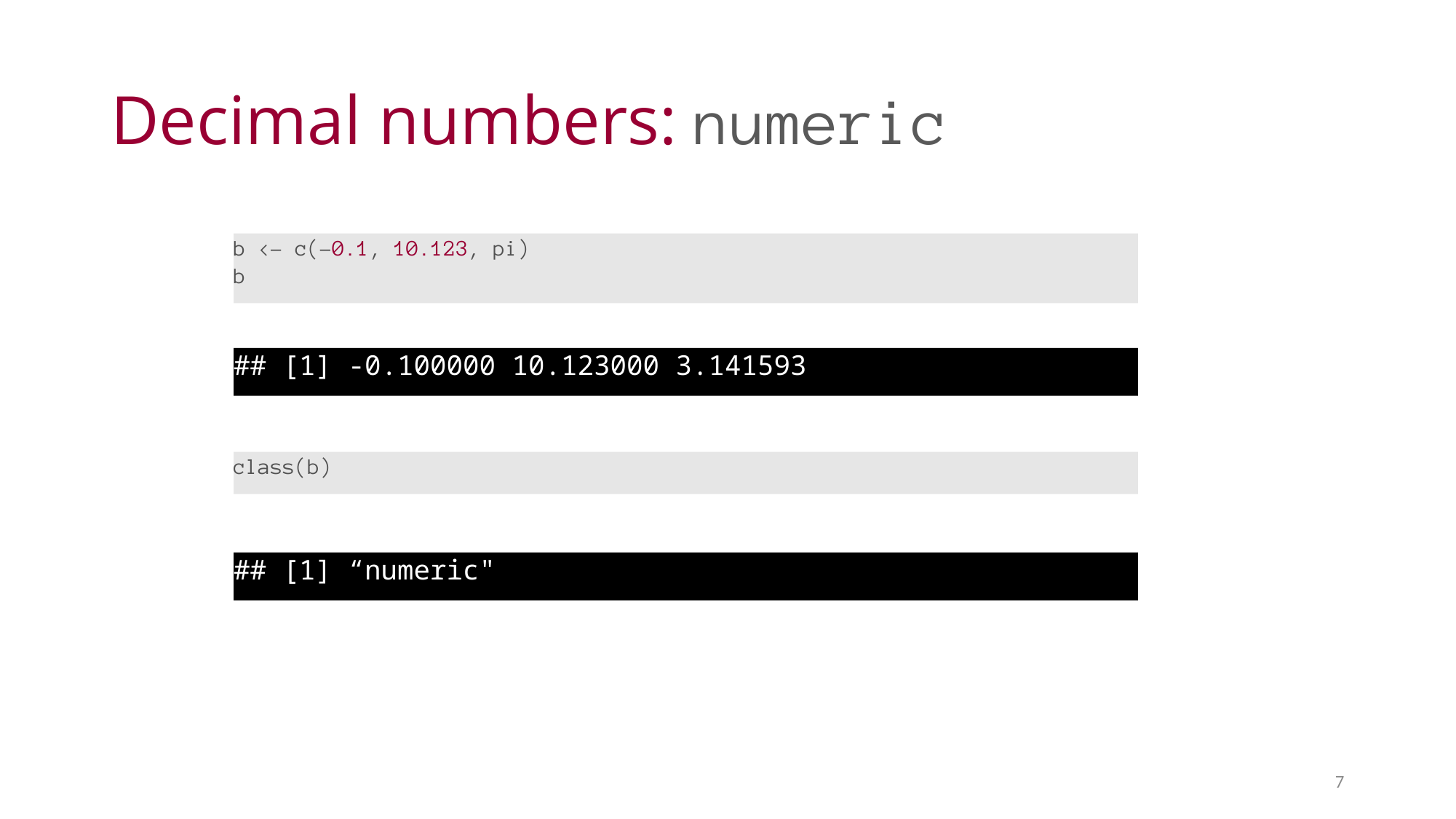

# Decimal numbers: numeric
b <- c(-0.1, 10.123, pi)
b
## [1] -0.100000 10.123000 3.141593
class(b)
## [1] “numeric"
7